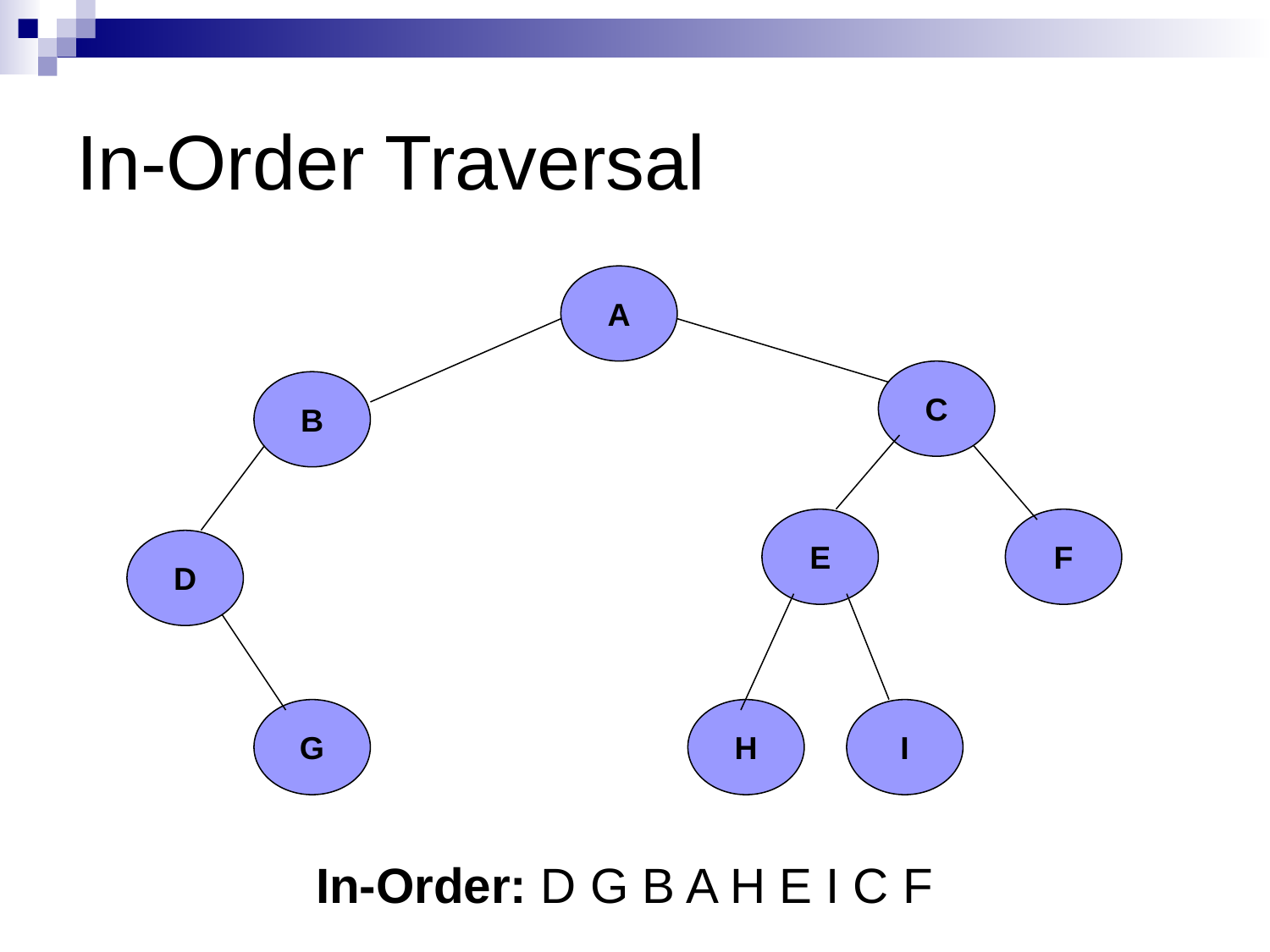

# In-Order Traversal
A

C
B

E
F
D

G
H
I
In-Order: D G B A H E I C F